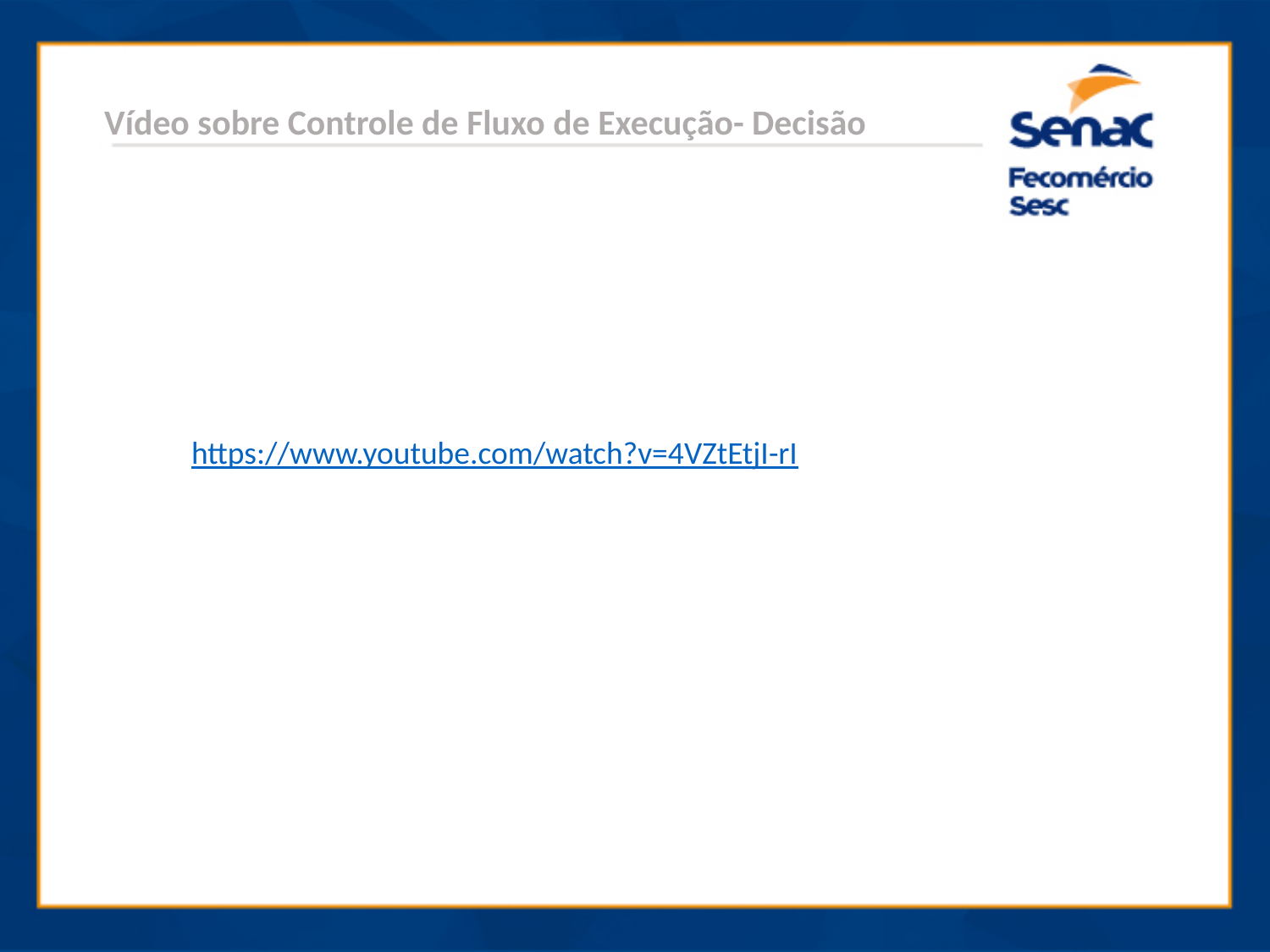

Vídeo sobre Controle de Fluxo de Execução- Decisão
https://www.youtube.com/watch?v=4VZtEtjI-rI